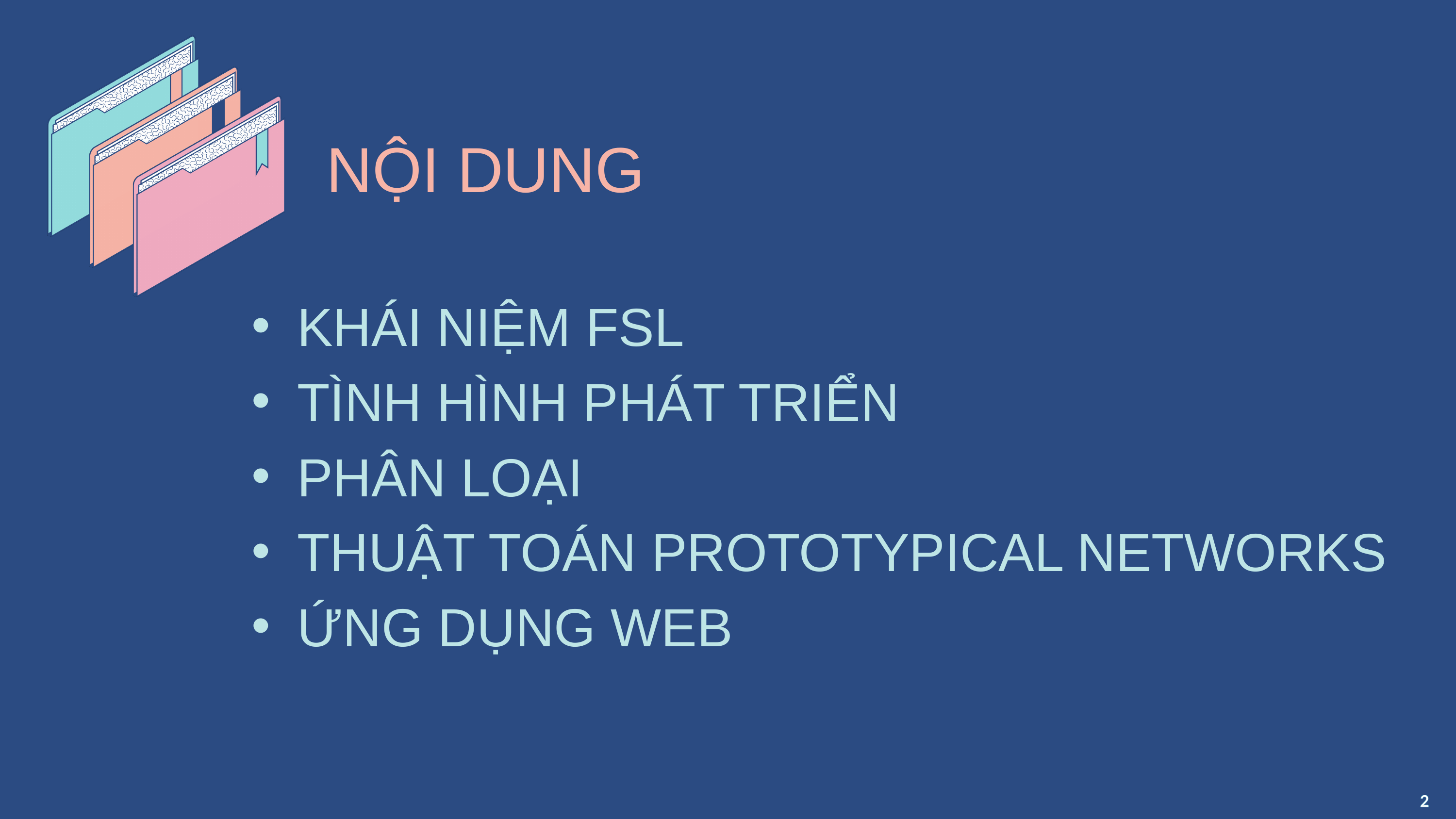

NỘI DUNG
KHÁI NIỆM FSL
TÌNH HÌNH PHÁT TRIỂN
PHÂN LOẠI
THUẬT TOÁN PROTOTYPICAL NETWORKS
ỨNG DỤNG WEB
2